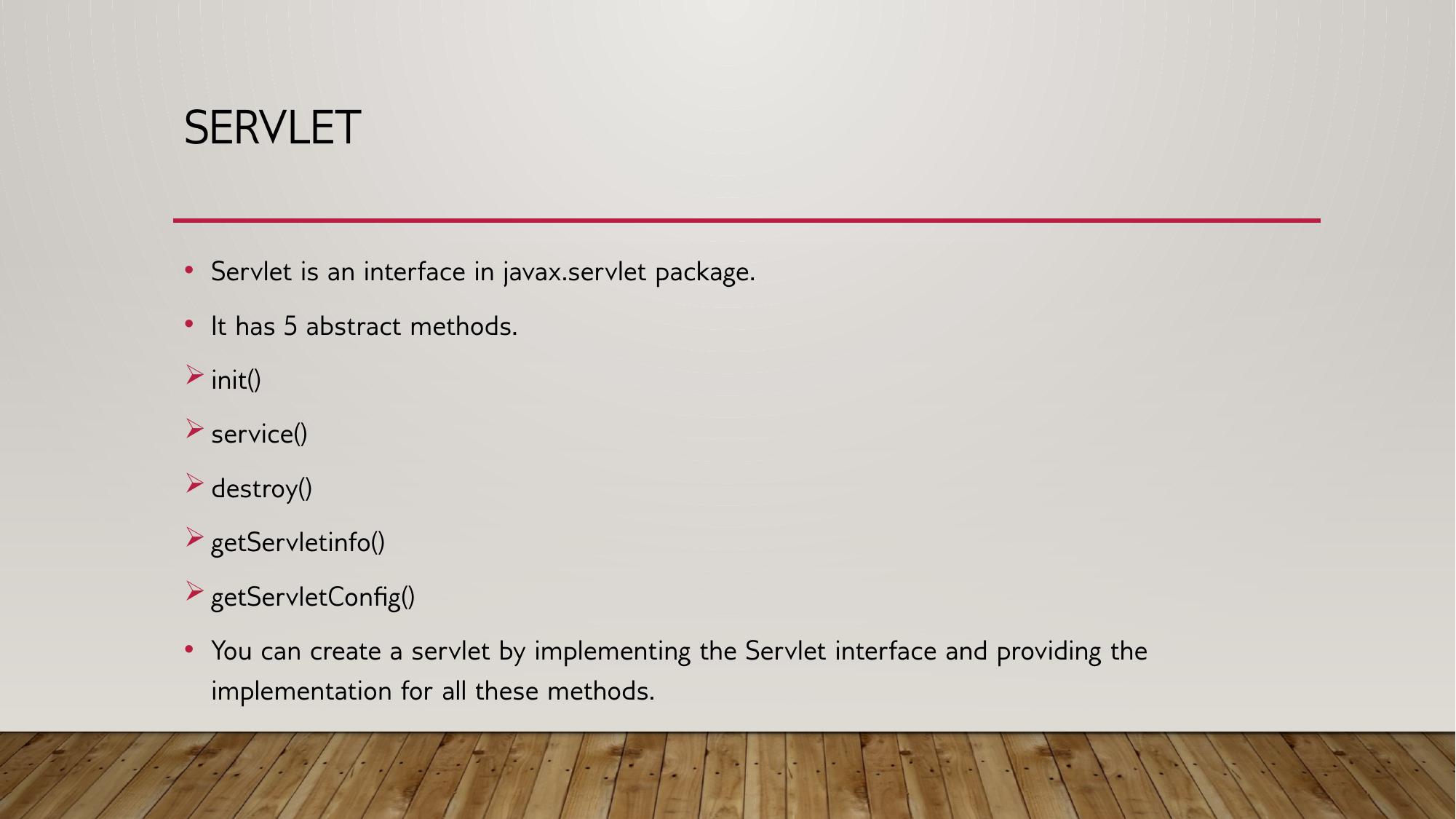

# SERVLET
Servlet is an interface in javax.servlet package.
It has 5 abstract methods.
init()
service()
destroy()
getServletinfo()
getServletConfig()
You can create a servlet by implementing the Servlet interface and providing the implementation for all these methods.